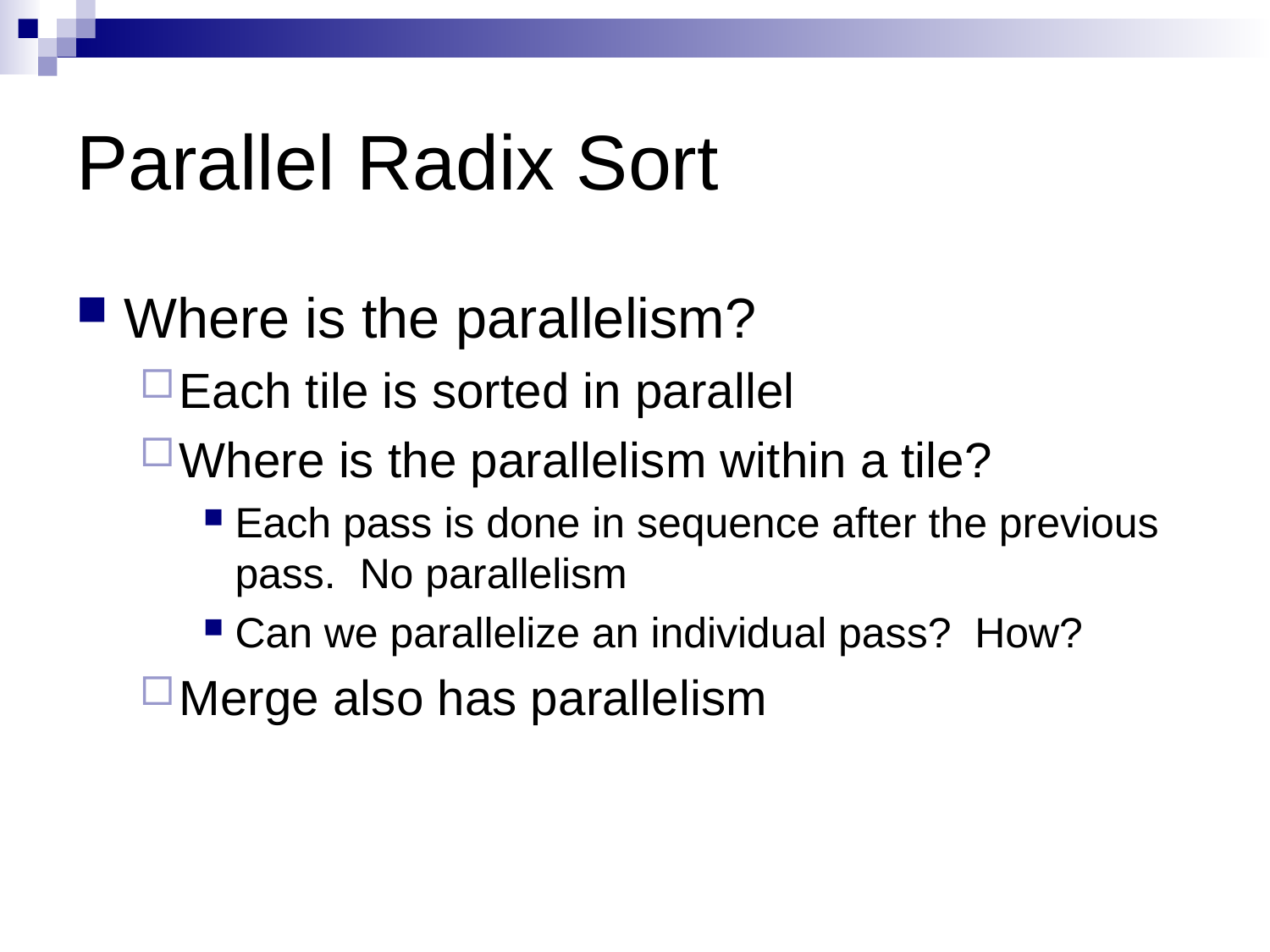

# Parallel Radix Sort
Where is the parallelism?
Each tile is sorted in parallel
Where is the parallelism within a tile?
Each pass is done in sequence after the previous pass.  No parallelism
Can we parallelize an individual pass?  How?
Merge also has parallelism